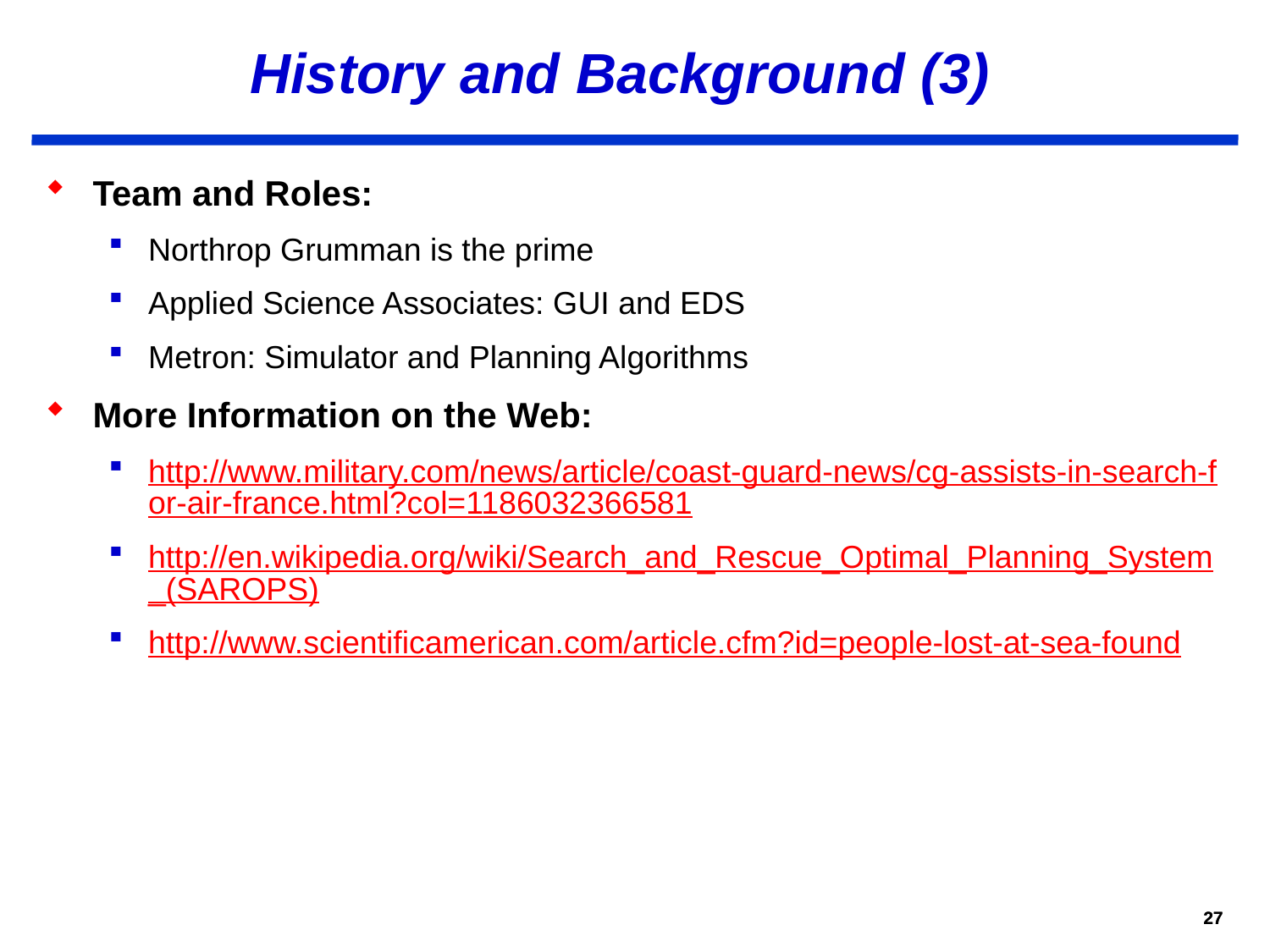

# History and Background (3)
Team and Roles:
Northrop Grumman is the prime
Applied Science Associates: GUI and EDS
Metron: Simulator and Planning Algorithms
More Information on the Web:
http://www.military.com/news/article/coast-guard-news/cg-assists-in-search-for-air-france.html?col=1186032366581
http://en.wikipedia.org/wiki/Search_and_Rescue_Optimal_Planning_System_(SAROPS)
http://www.scientificamerican.com/article.cfm?id=people-lost-at-sea-found

27
27